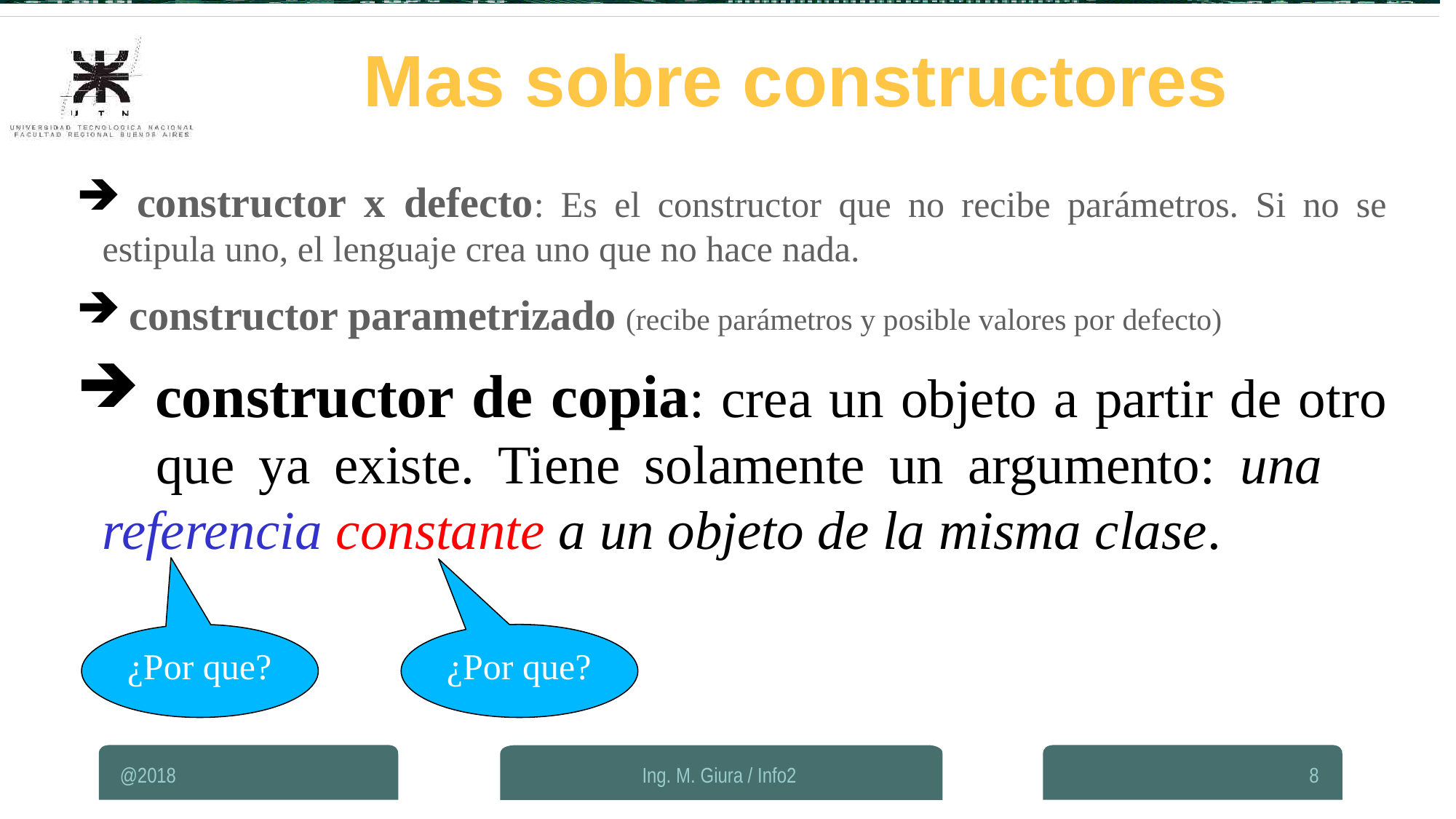

Mas sobre constructores
 constructor x defecto: Es el constructor que no recibe parámetros. Si no se estipula uno, el lenguaje crea uno que no hace nada.
 constructor parametrizado (recibe parámetros y posible valores por defecto)
 constructor de copia: crea un objeto a partir de otro 	que ya existe. Tiene solamente un argumento: una 	referencia constante a un objeto de la misma clase.
¿Por que?
¿Por que?
@2018
Ing. M. Giura / Info2
8